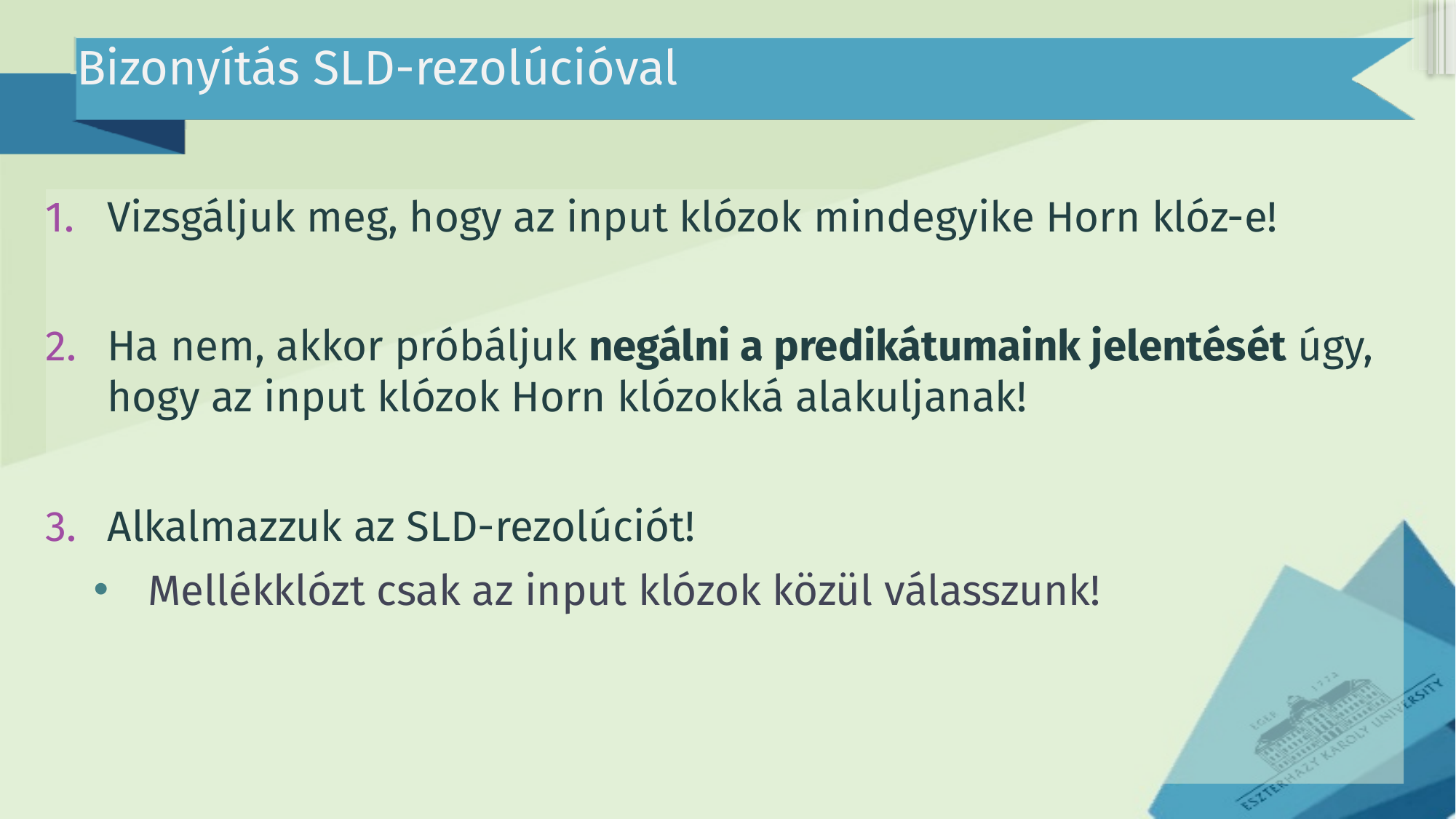

# Bizonyítás SLD-rezolúcióval
Vizsgáljuk meg, hogy az input klózok mindegyike Horn klóz-e!

Ha nem, akkor próbáljuk negálni a predikátumaink jelentését úgy, hogy az input klózok Horn klózokká alakuljanak!

Alkalmazzuk az SLD-rezolúciót!
Mellékklózt csak az input klózok közül válasszunk!